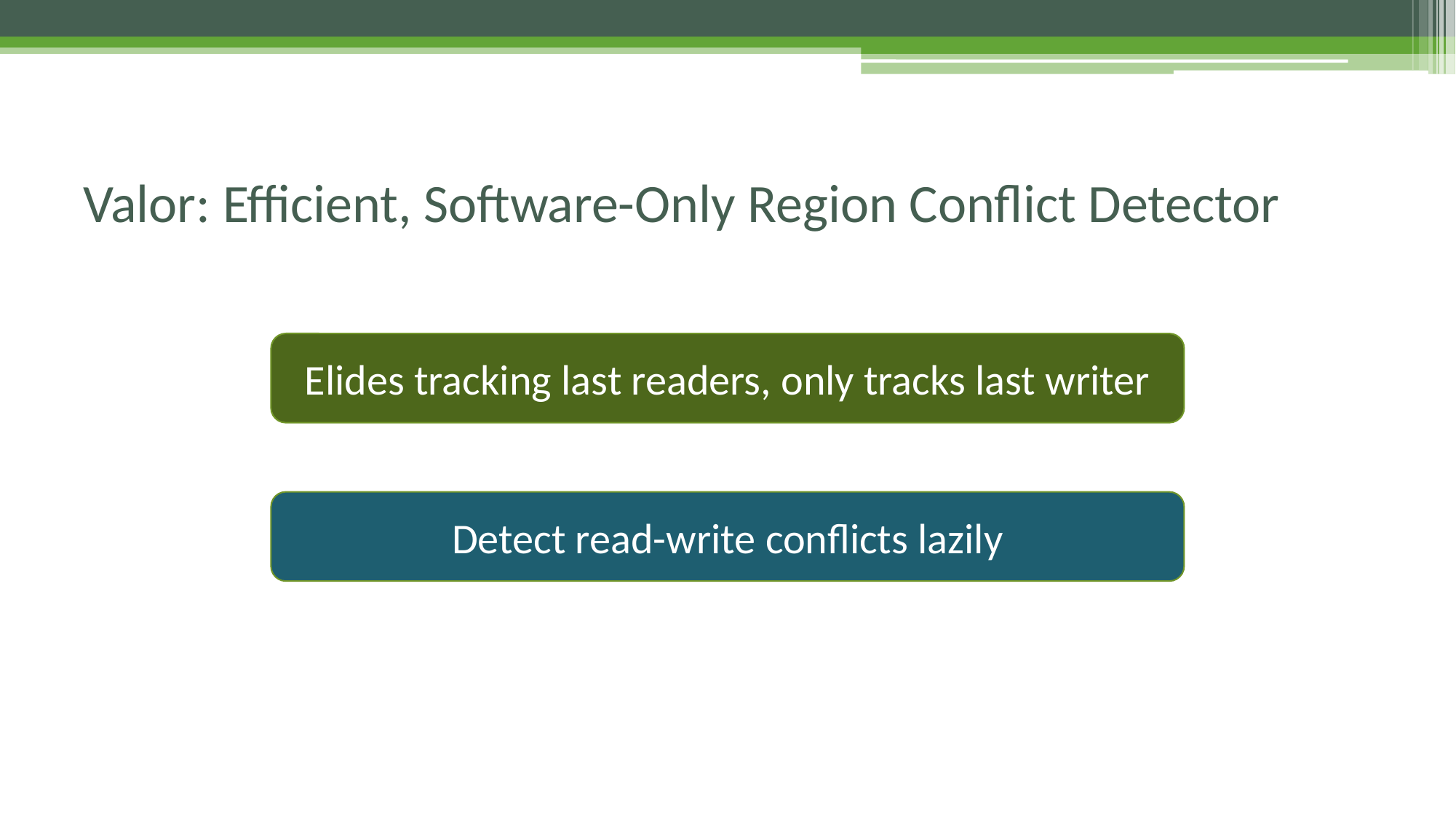

# Valor: Efficient, Software-Only Region Conflict Detector
Elides tracking last readers, only tracks last writer
Detect read-write conflicts lazily